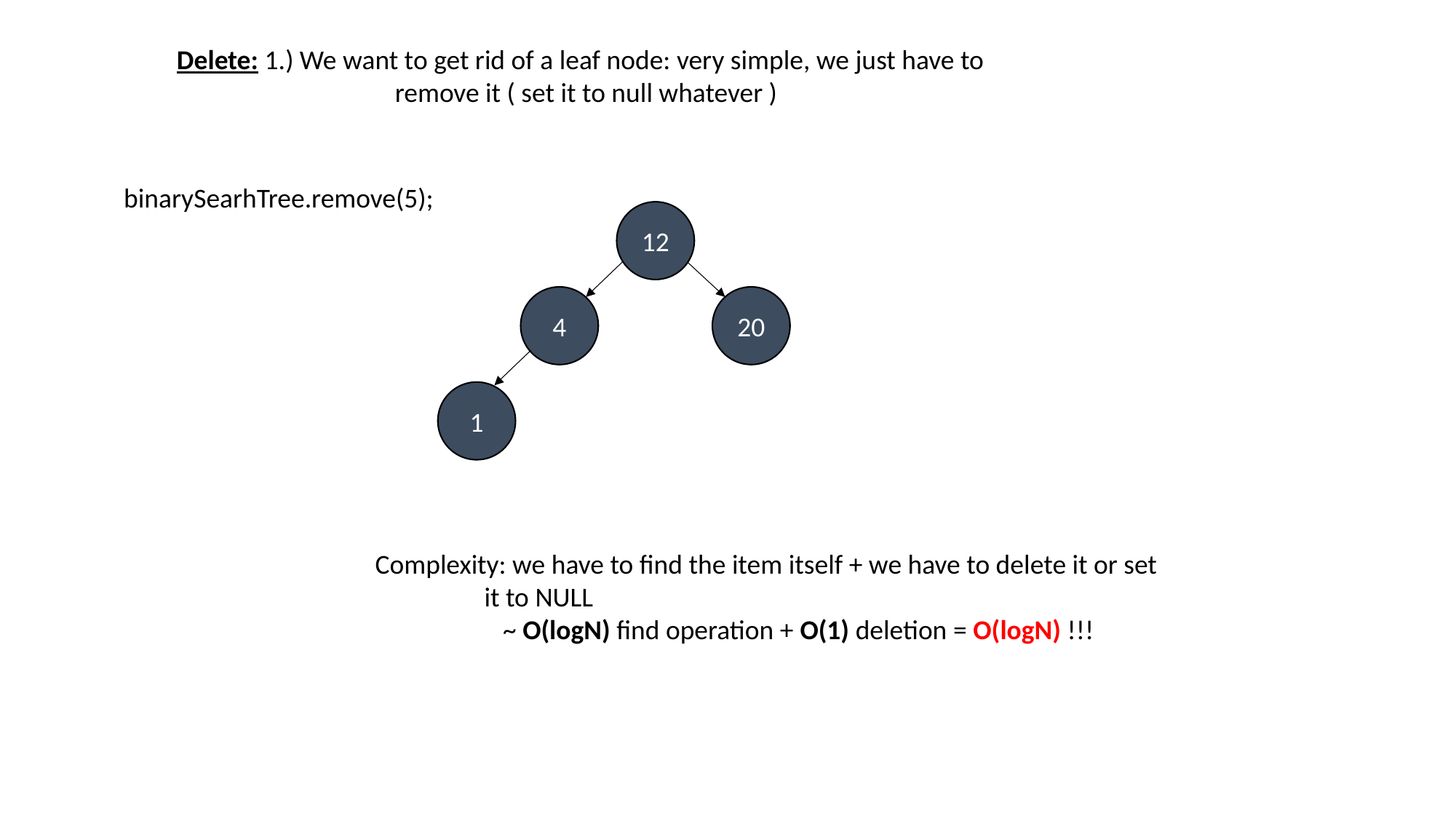

Delete: 1.) We want to get rid of a leaf node: very simple, we just have to
		remove it ( set it to null whatever )
binarySearhTree.remove(5);
12
4
20
1
Complexity: we have to find the item itself + we have to delete it or set
	it to NULL
	   ~ O(logN) find operation + O(1) deletion = O(logN) !!!